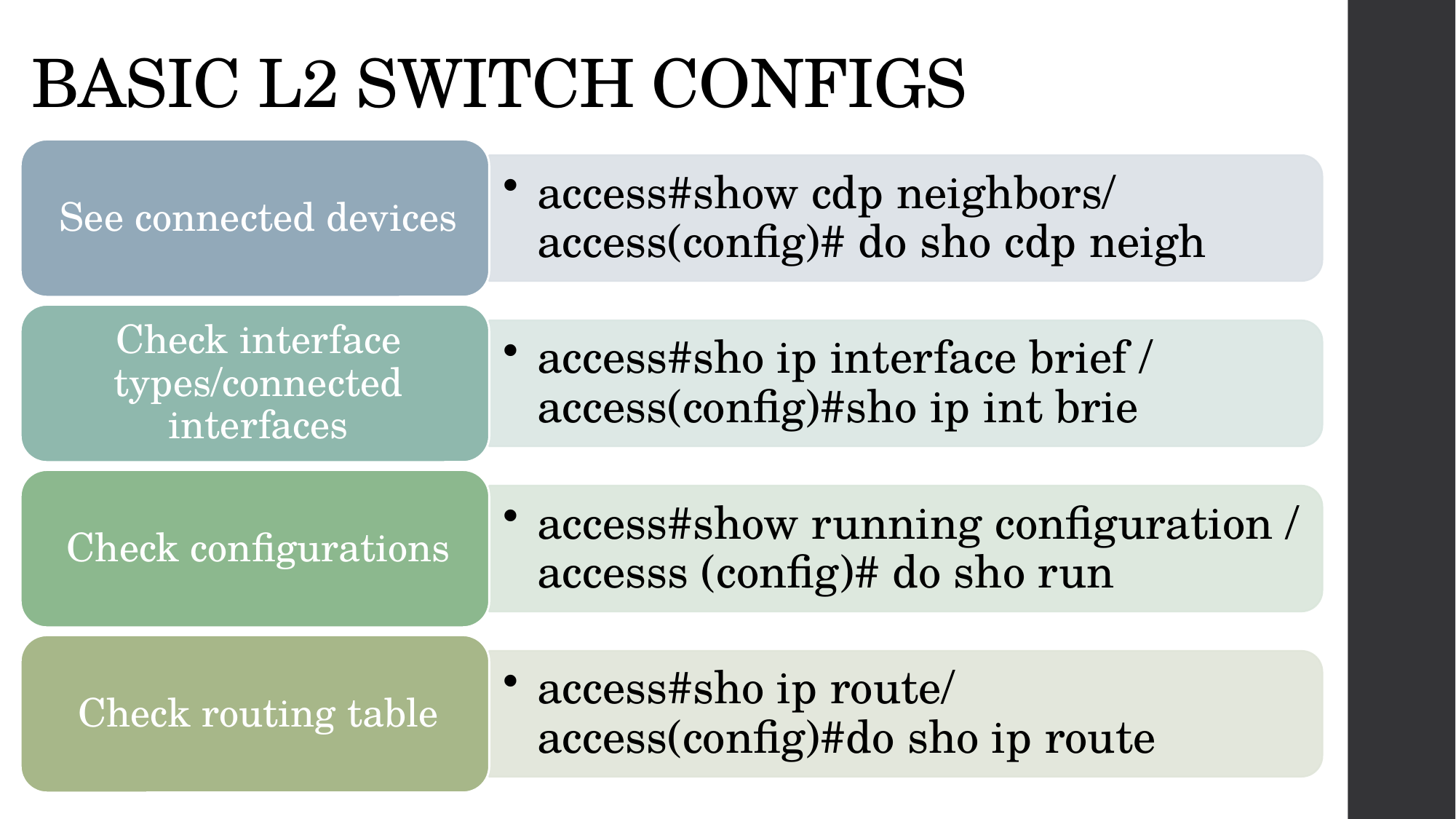

BASIC L2 SWITCH CONFIGS
access#show cdp neighbors/ access(config)# do sho cdp neigh
See connected devices
access#sho ip interface brief / access(config)#sho ip int brie
Check interface types/connected interfaces
access#show running configuration / accesss (config)# do sho run
Check configurations
access#sho ip route/ access(config)#do sho ip route
Check routing table